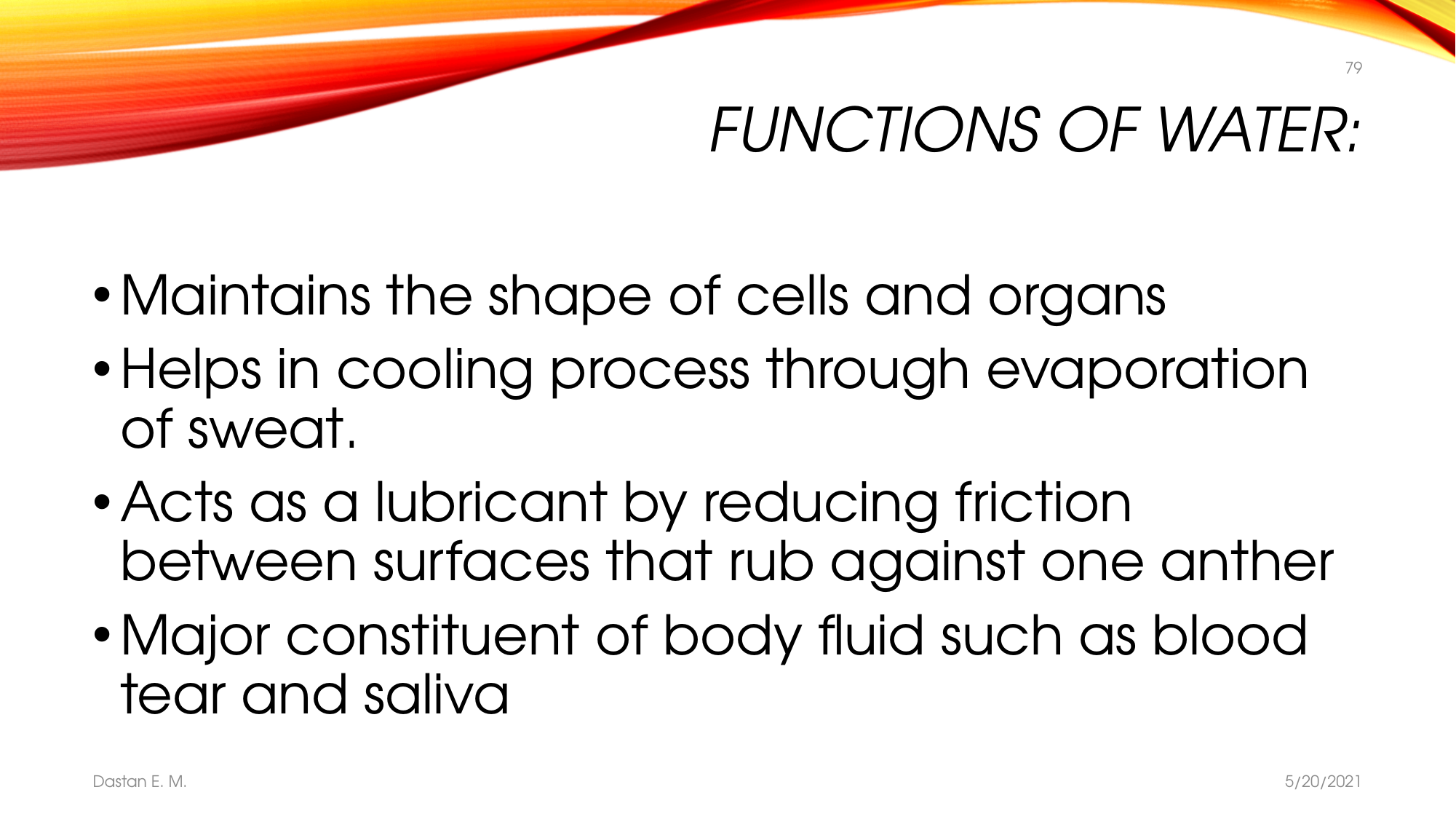

79
# Functions of water:
Maintains the shape of cells and organs
Helps in cooling process through evaporation of sweat.
Acts as a lubricant by reducing friction between surfaces that rub against one anther
Major constituent of body fluid such as blood tear and saliva

Dastan E. M.
5/20/2021